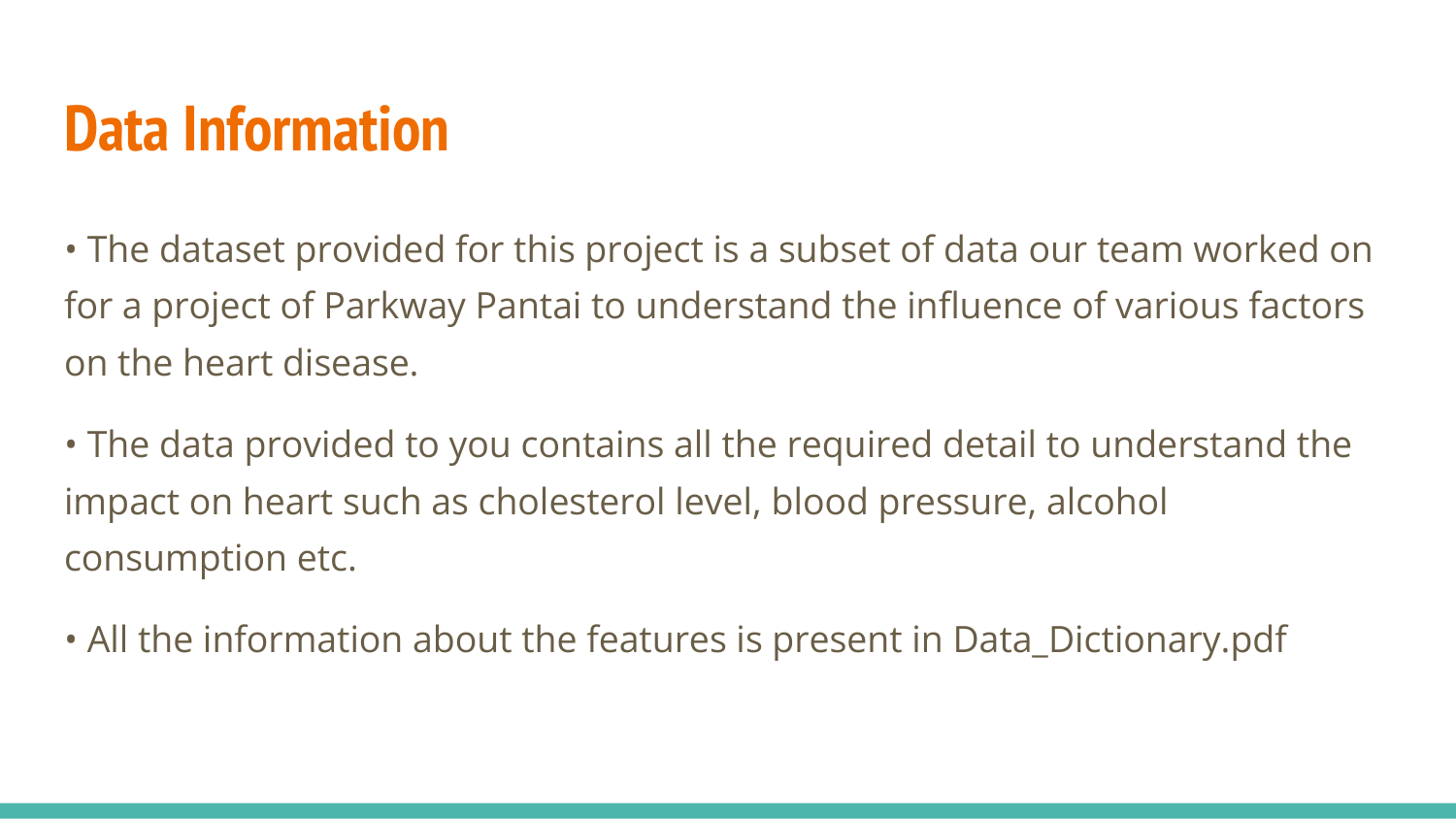

# Data Information
• The dataset provided for this project is a subset of data our team worked on for a project of Parkway Pantai to understand the influence of various factors on the heart disease.
• The data provided to you contains all the required detail to understand the impact on heart such as cholesterol level, blood pressure, alcohol consumption etc.
• All the information about the features is present in Data_Dictionary.pdf